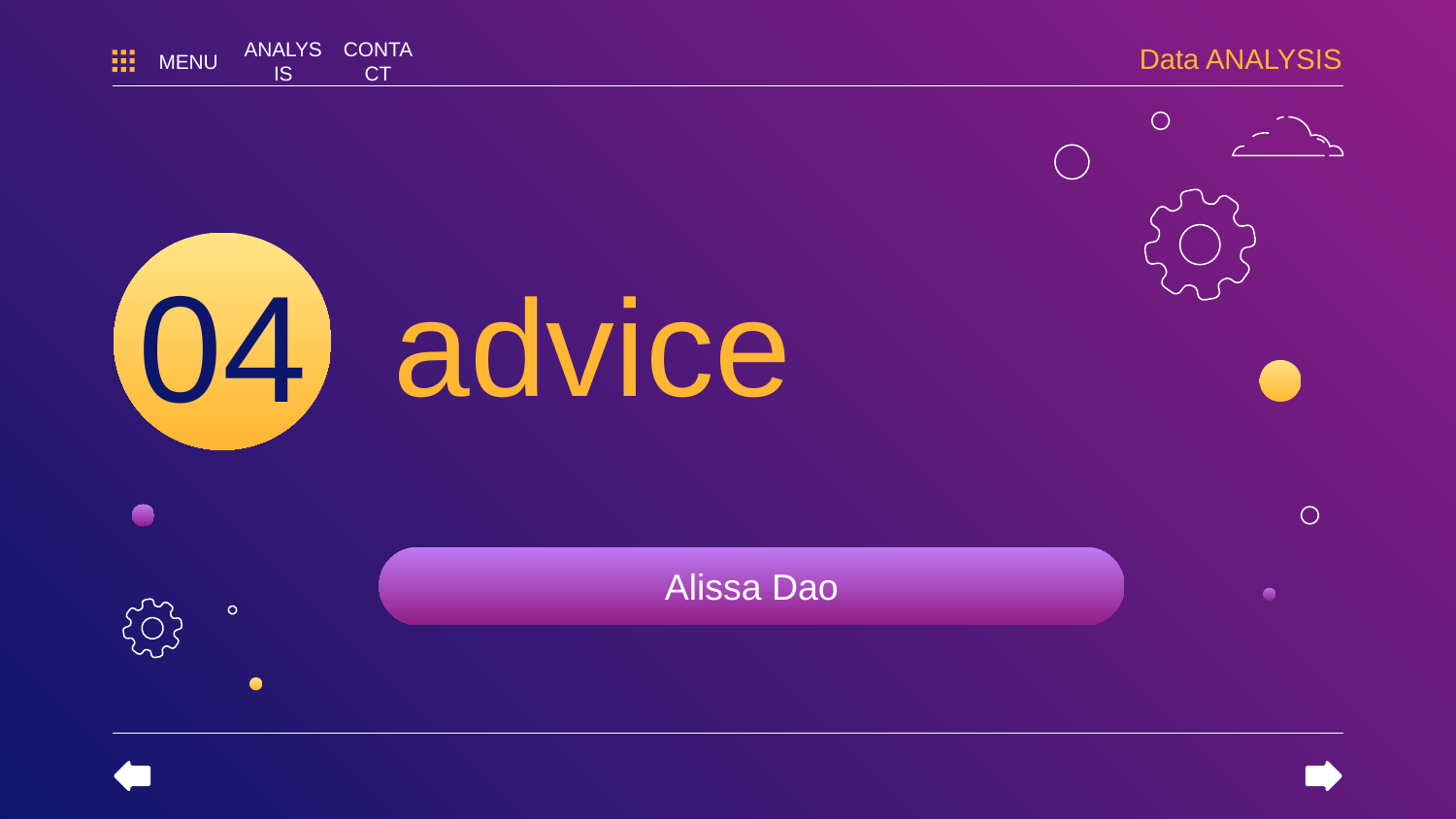

Data ANALYSIS
MENU
ANALYSIS
CONTACT

# advice

04

Alissa Dao